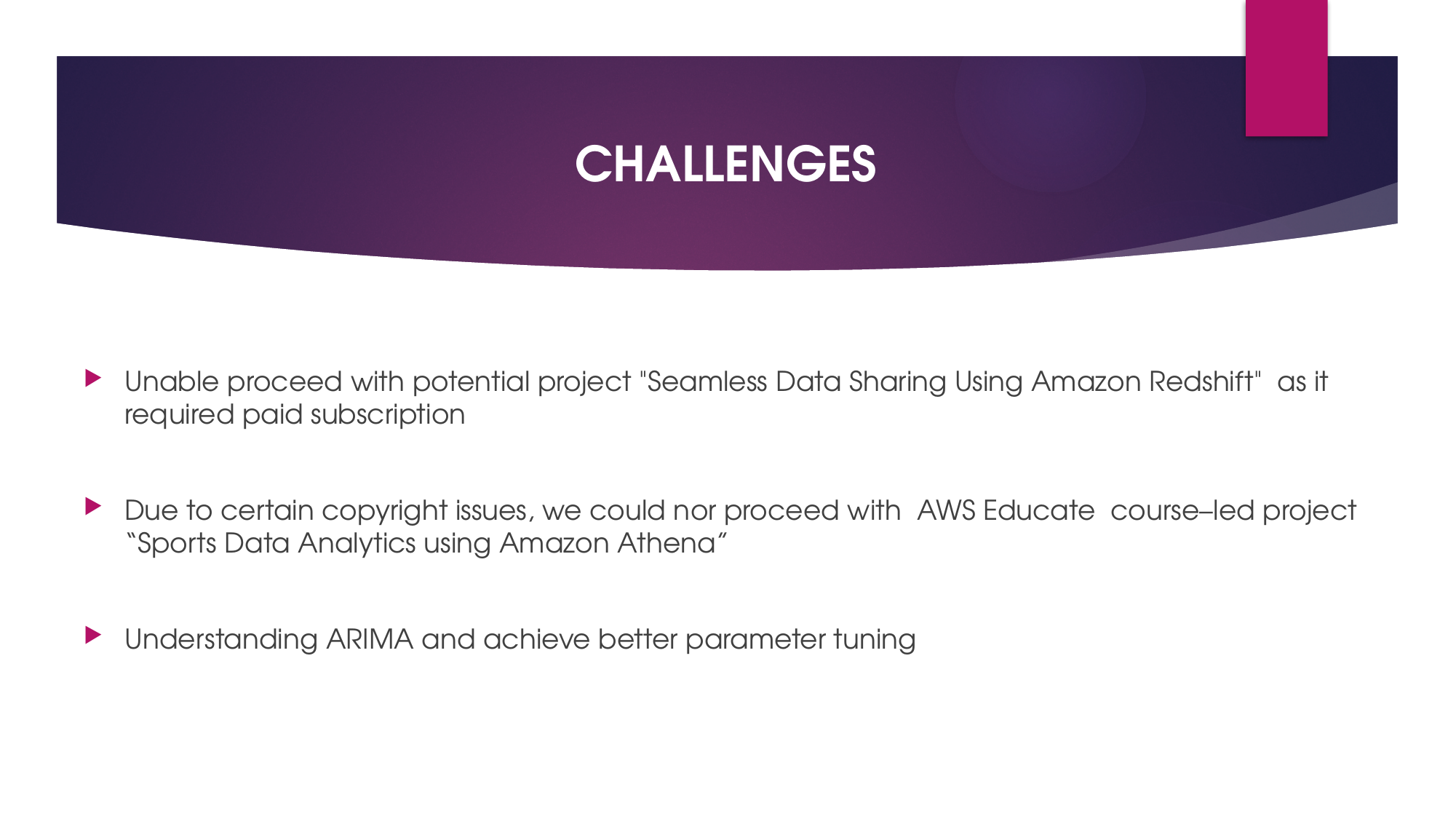

# CHALLENGES

Unable proceed with potential project "Seamless Data Sharing Using Amazon Redshift"  as it required paid subscription

Due to certain copyright issues, we could nor proceed with  AWS Educate  course–led project “Sports Data Analytics using Amazon Athena”

Understanding ARIMA and achieve better parameter tuning